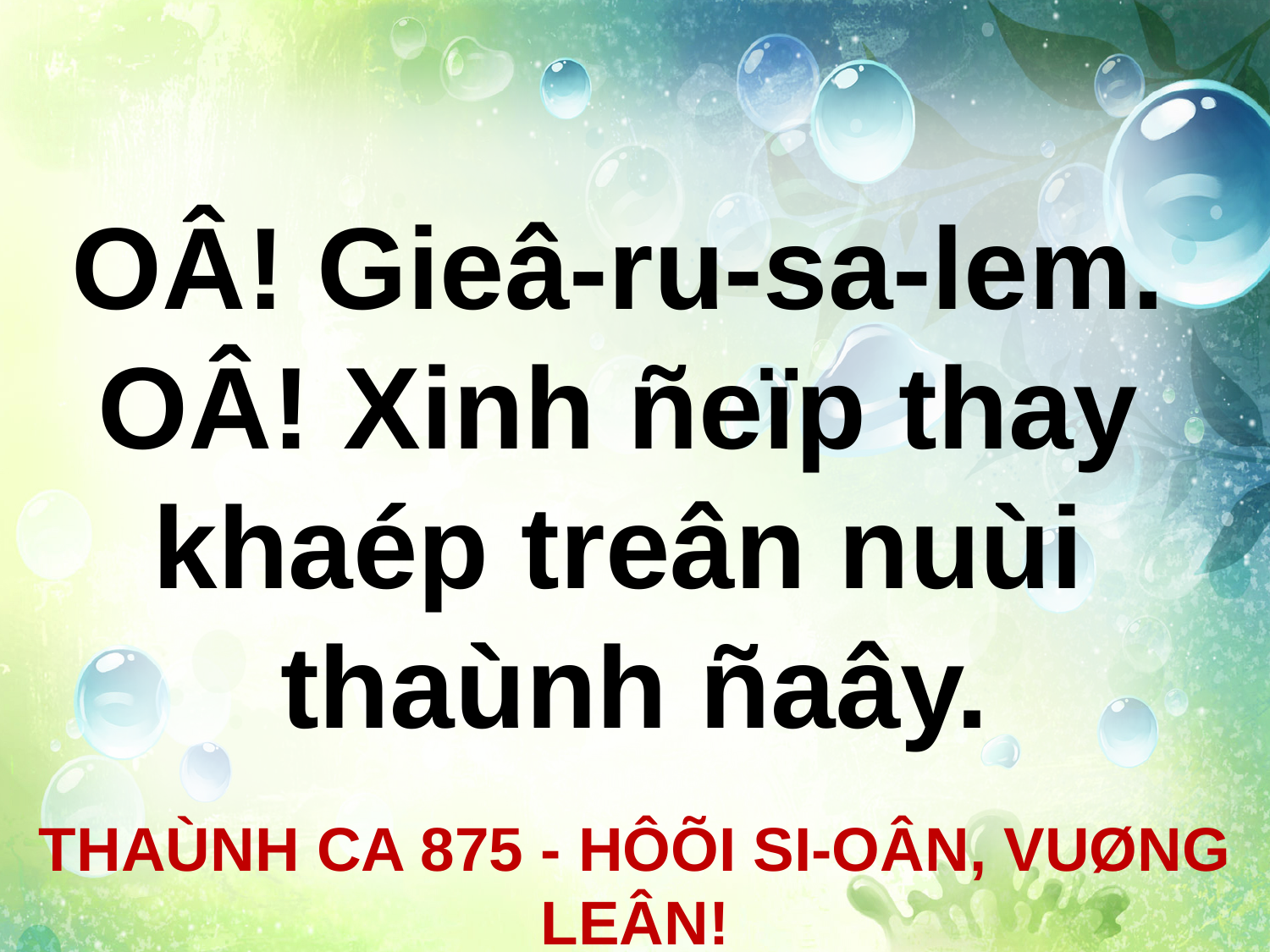

OÂ! Gieâ-ru-sa-lem.
OÂ! Xinh ñeïp thay
khaép treân nuùi
thaùnh ñaây.
THAÙNH CA 875 - HÔÕI SI-OÂN, VUØNG LEÂN!